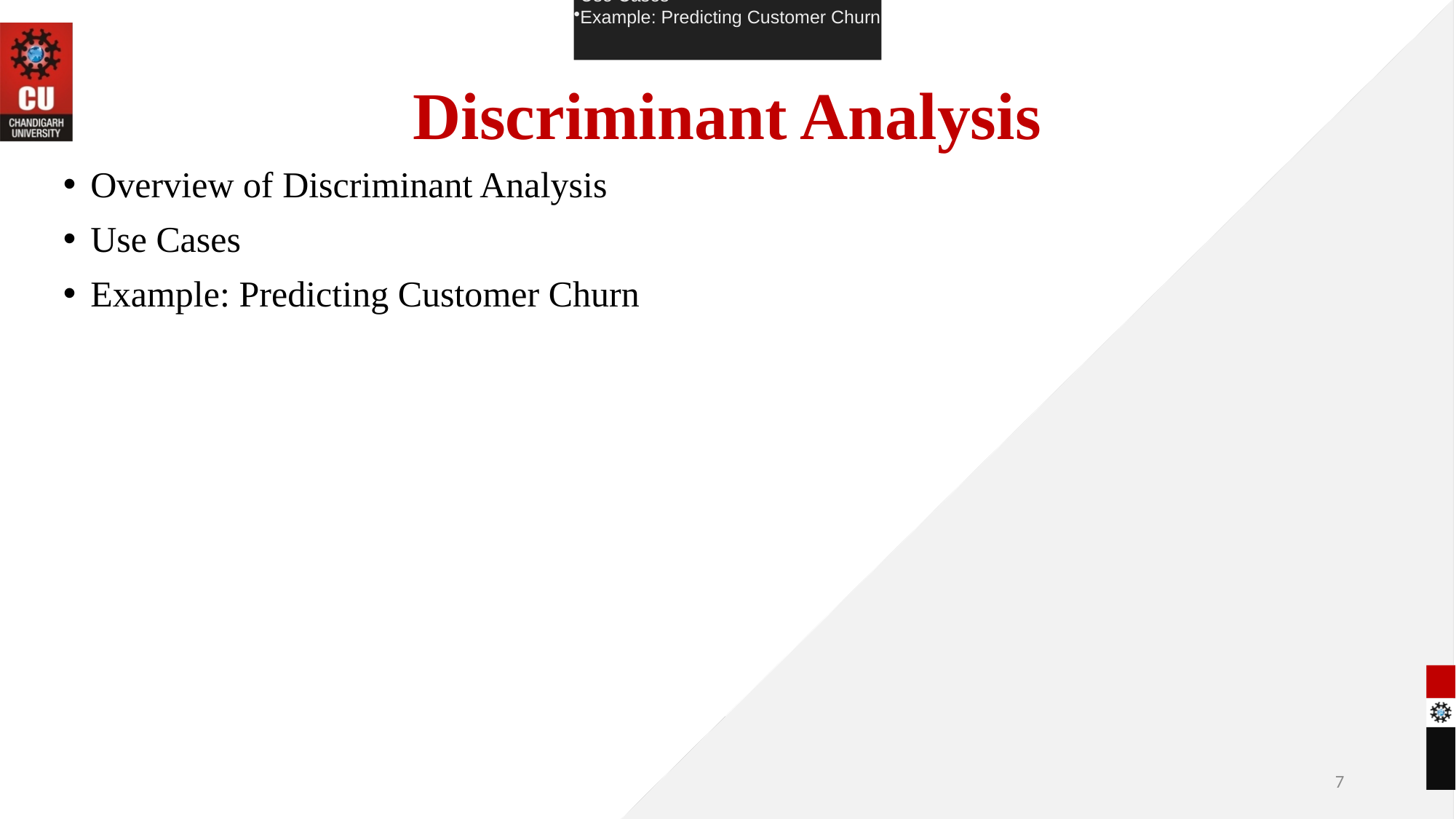

Overview of Discriminant Analysis
Use Cases
Example: Predicting Customer Churn
# Discriminant Analysis
Overview of Discriminant Analysis
Use Cases
Example: Predicting Customer Churn
7